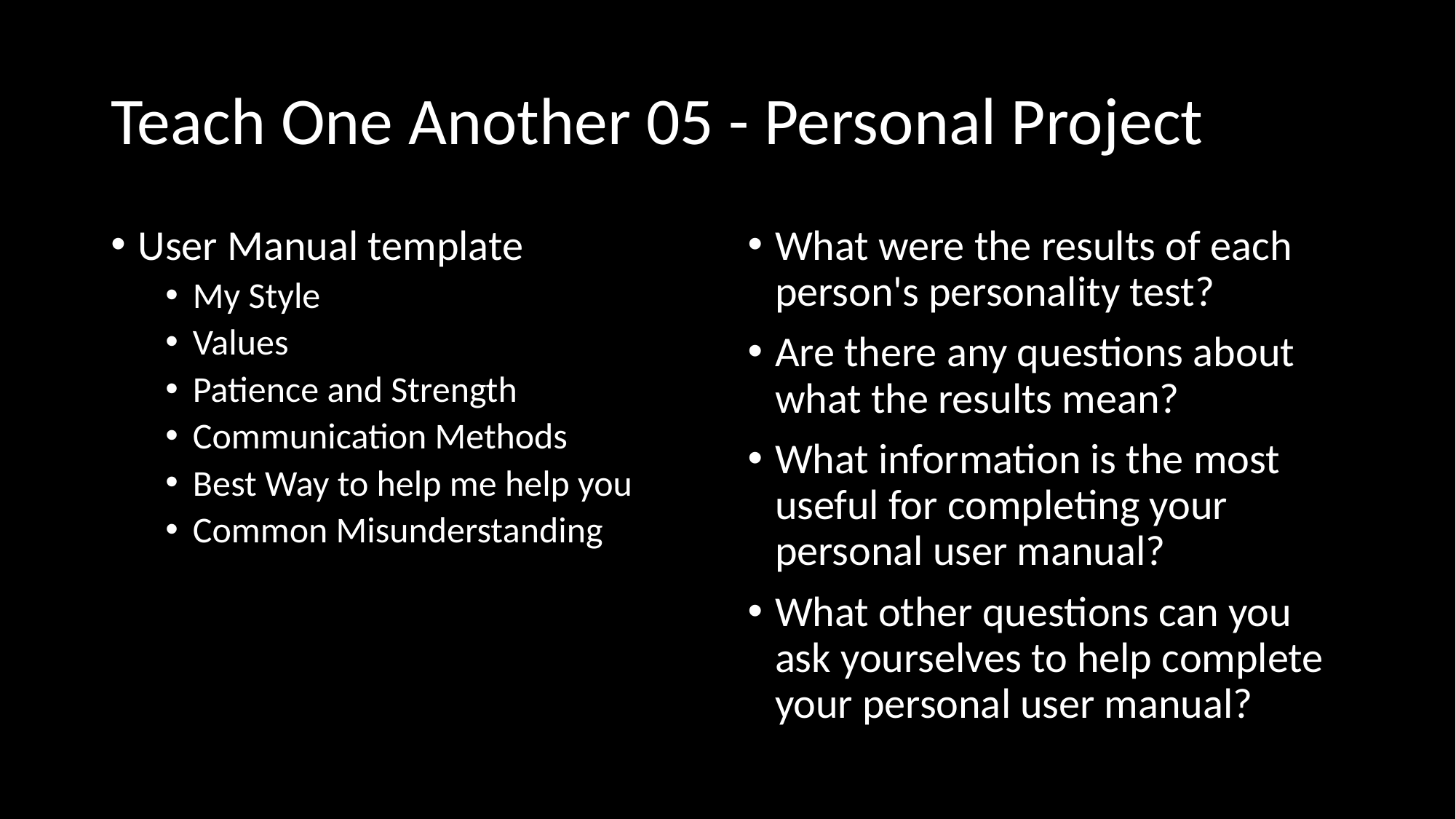

# Teach One Another 05 - Personal Project
User Manual template
My Style
Values
Patience and Strength
Communication Methods
Best Way to help me help you
Common Misunderstanding

What were the results of each person's personality test?
Are there any questions about what the results mean?
What information is the most useful for completing your personal user manual?
What other questions can you ask yourselves to help complete your personal user manual?